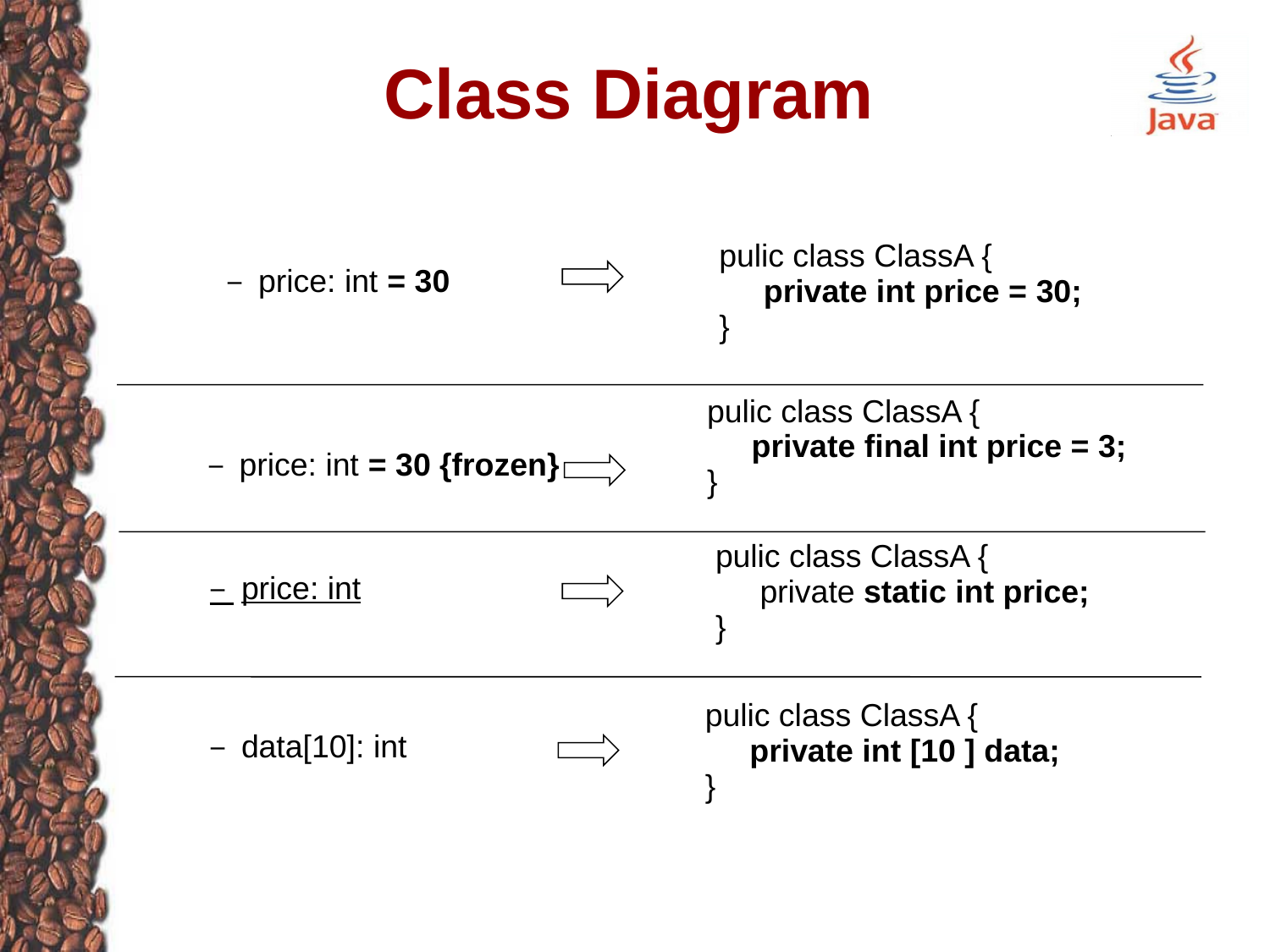

# Class Diagram
pulic class ClassA {
     private int price = 30;
}
　– price: int = 30

pulic class ClassA {
     private final int price = 3;
}
　– price: int = 30 {frozen}

pulic class ClassA {
     private static int price;
}
　– price: int

pulic class ClassA {
     private int [10 ] data;
}
　– data[10]: int